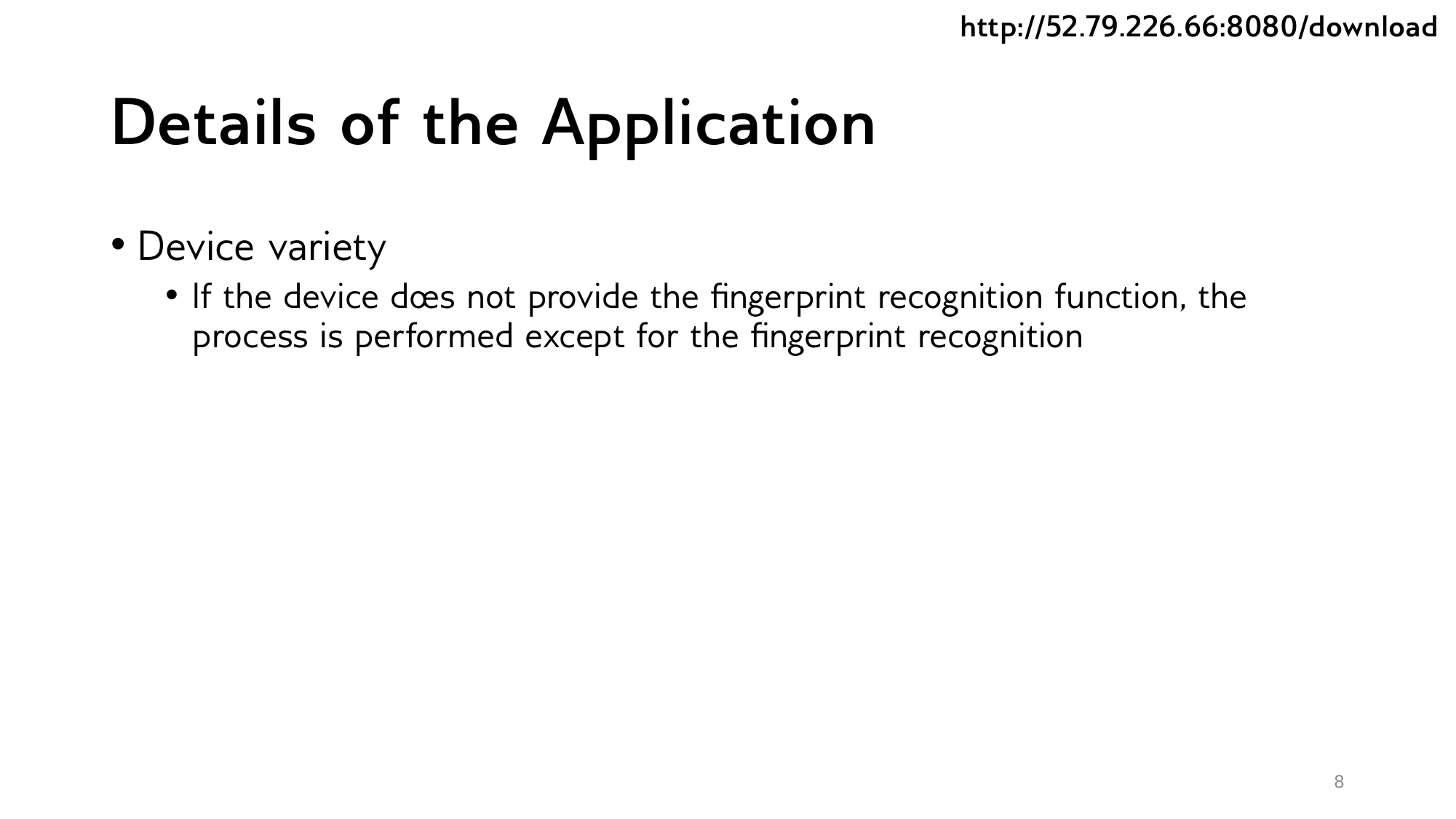

# Details of the Application
Device variety
If the device does not provide the fingerprint recognition function, the process is performed except for the fingerprint recognition
8